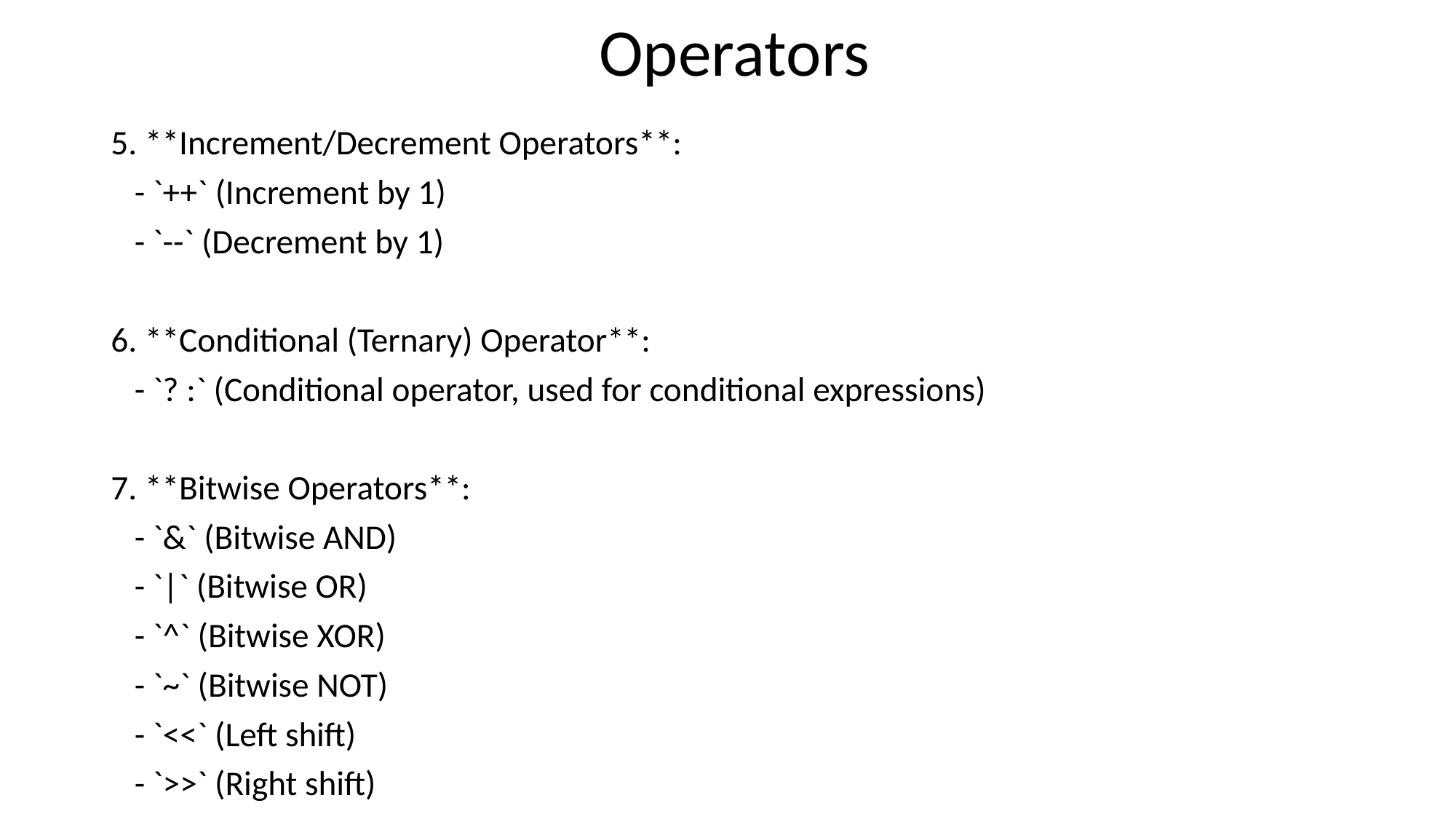

# Operators
5. **Increment/Decrement Operators**:
   - `++` (Increment by 1)
   - `--` (Decrement by 1)

6. **Conditional (Ternary) Operator**:
   - `? :` (Conditional operator, used for conditional expressions)

7. **Bitwise Operators**:
   - `&` (Bitwise AND)
   - `|` (Bitwise OR)
   - `^` (Bitwise XOR)
   - `~` (Bitwise NOT)
   - `<<` (Left shift)
   - `>>` (Right shift)